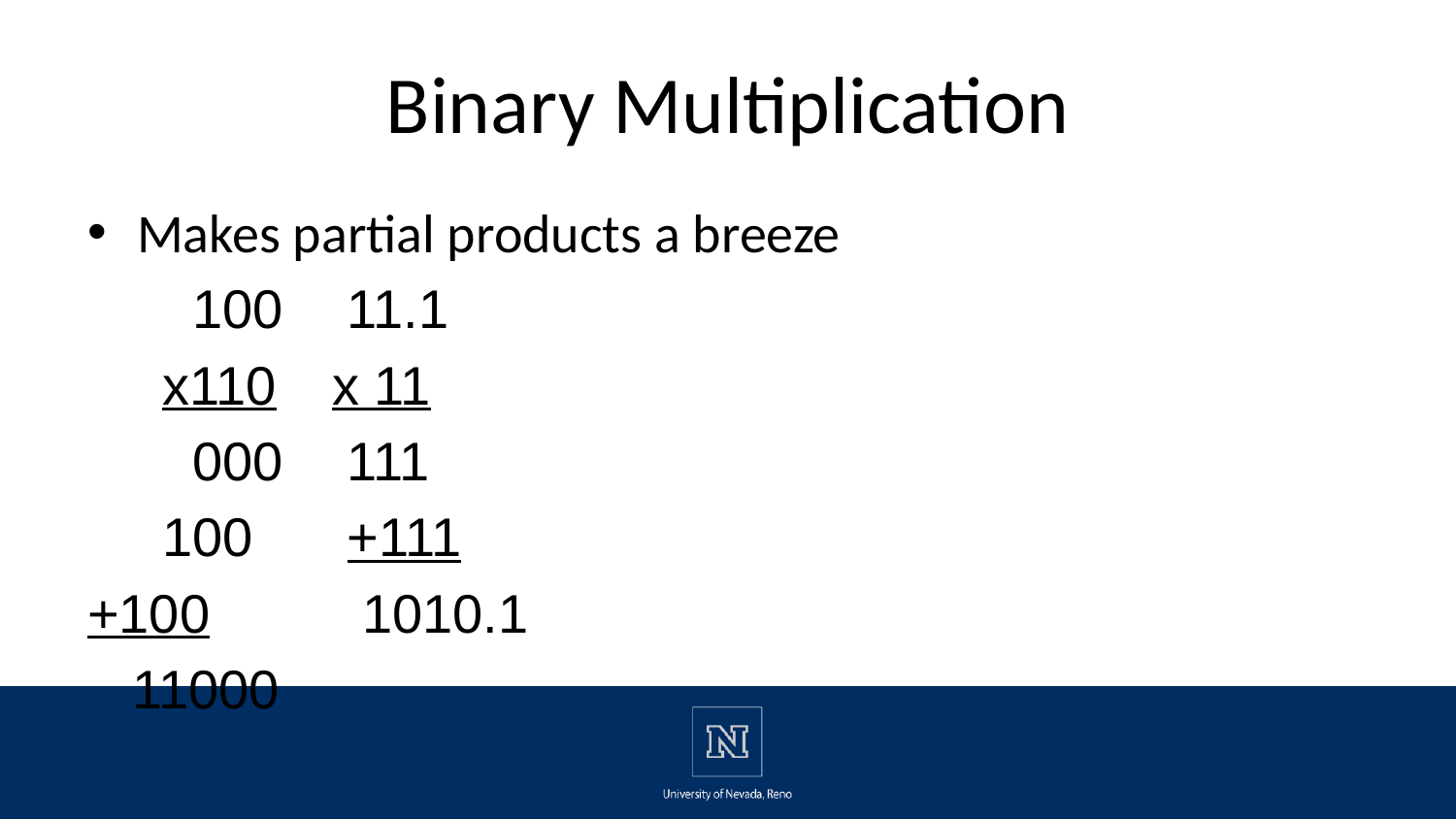

# Binary Multiplication
Makes partial products a breeze
       100				 11.1
     x110				x 11
       000				 111
     100			 +111
+100				  1010.1
   11000